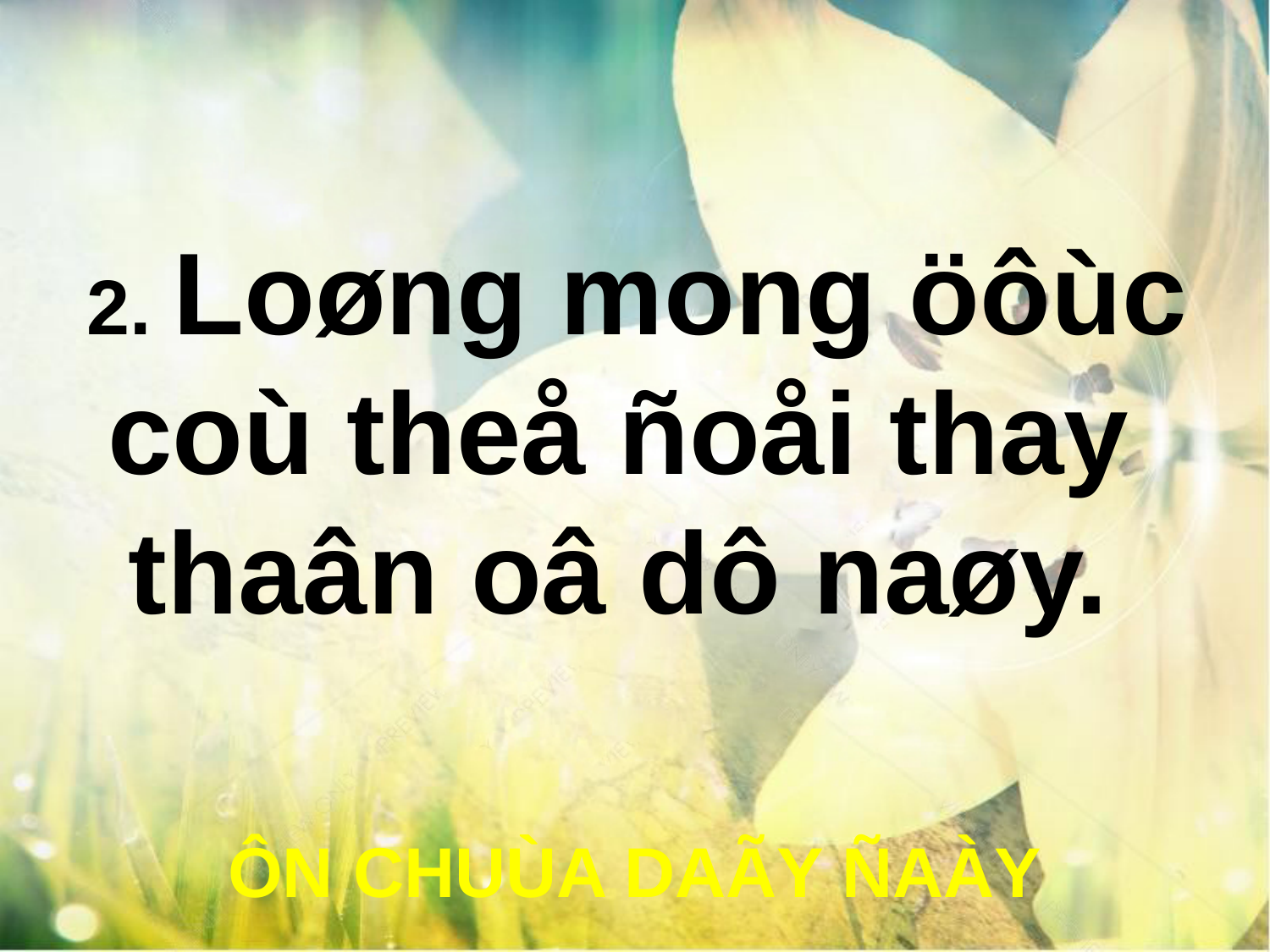

2. Loøng mong öôùc
coù theå ñoåi thay
thaân oâ dô naøy.
ÔN CHUÙA DAÃY ÑAÀY